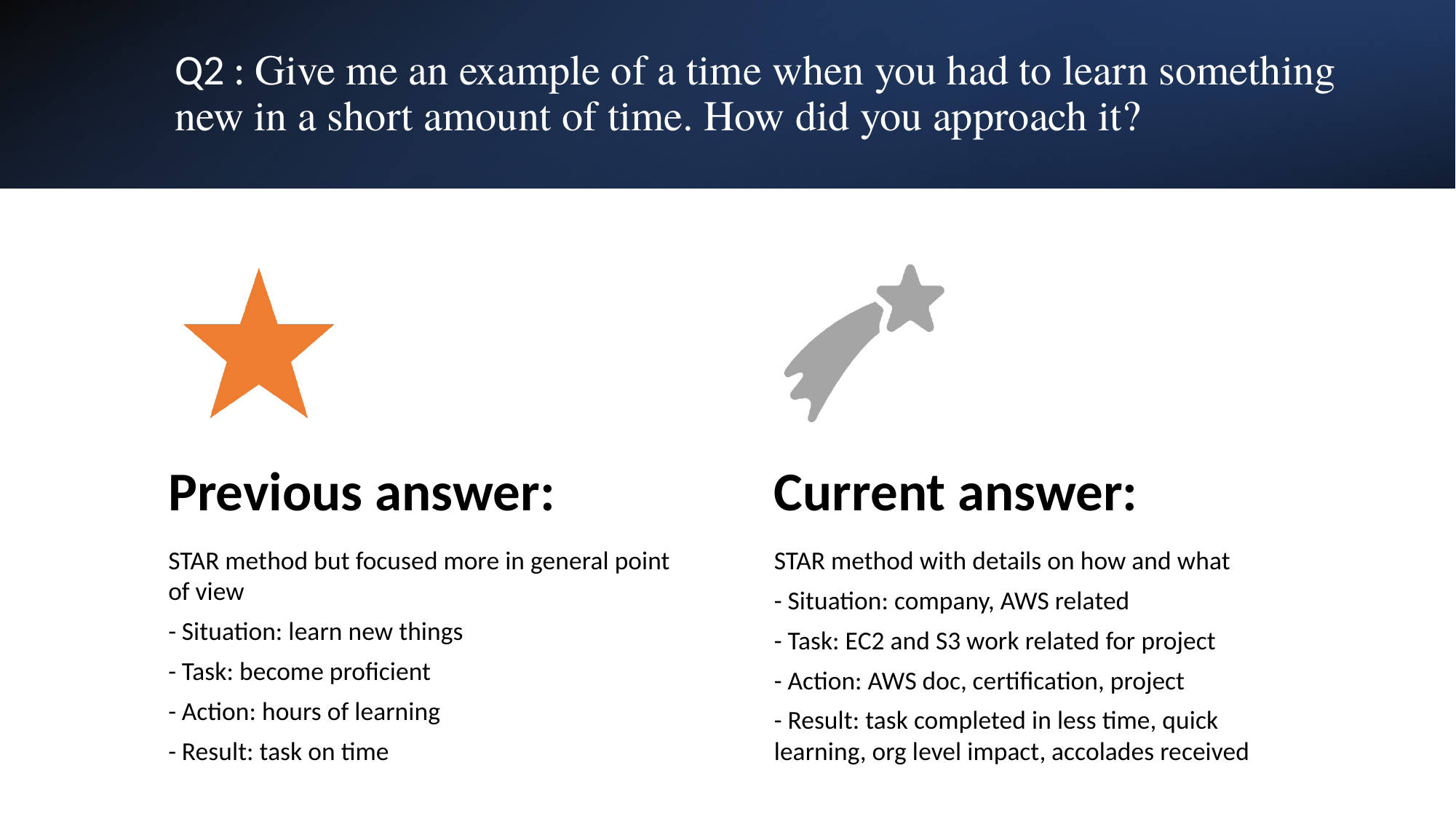

# Q2 : Give me an example of a time when you had to learn something new in a short amount of time. How did you approach it?
Previous answer:
STAR method but focused more in general point of view
- Situation: learn new things
- Task: become proficient
- Action: hours of learning
- Result: task on time
Current answer:
STAR method with details on how and what
- Situation: company, AWS related
- Task: EC2 and S3 work related for project
- Action: AWS doc, certification, project
- Result: task completed in less time, quick learning, org level impact, accolades received